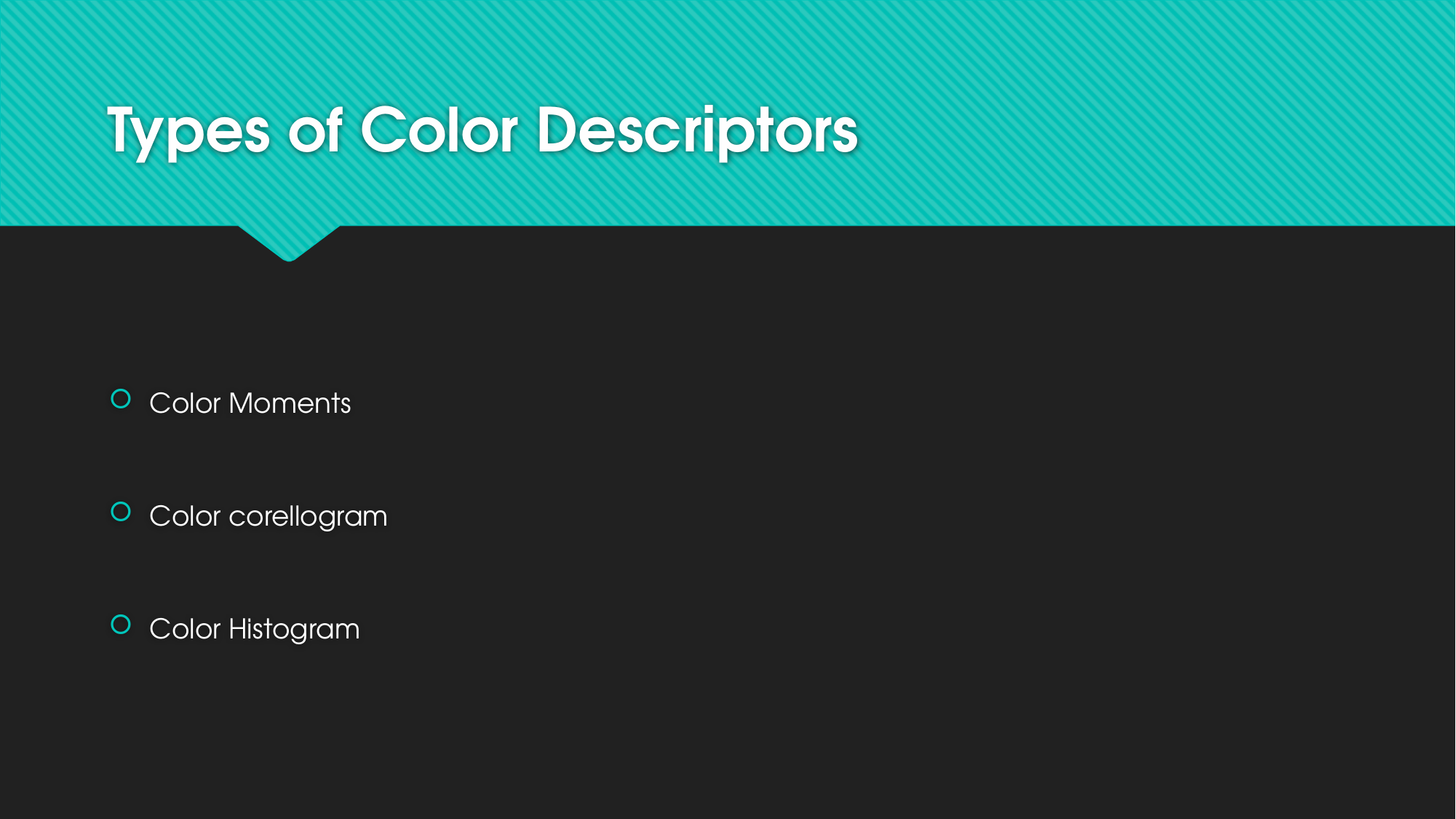

# Types of Color Descriptors
Color Moments
Color corellogram
Color Histogram